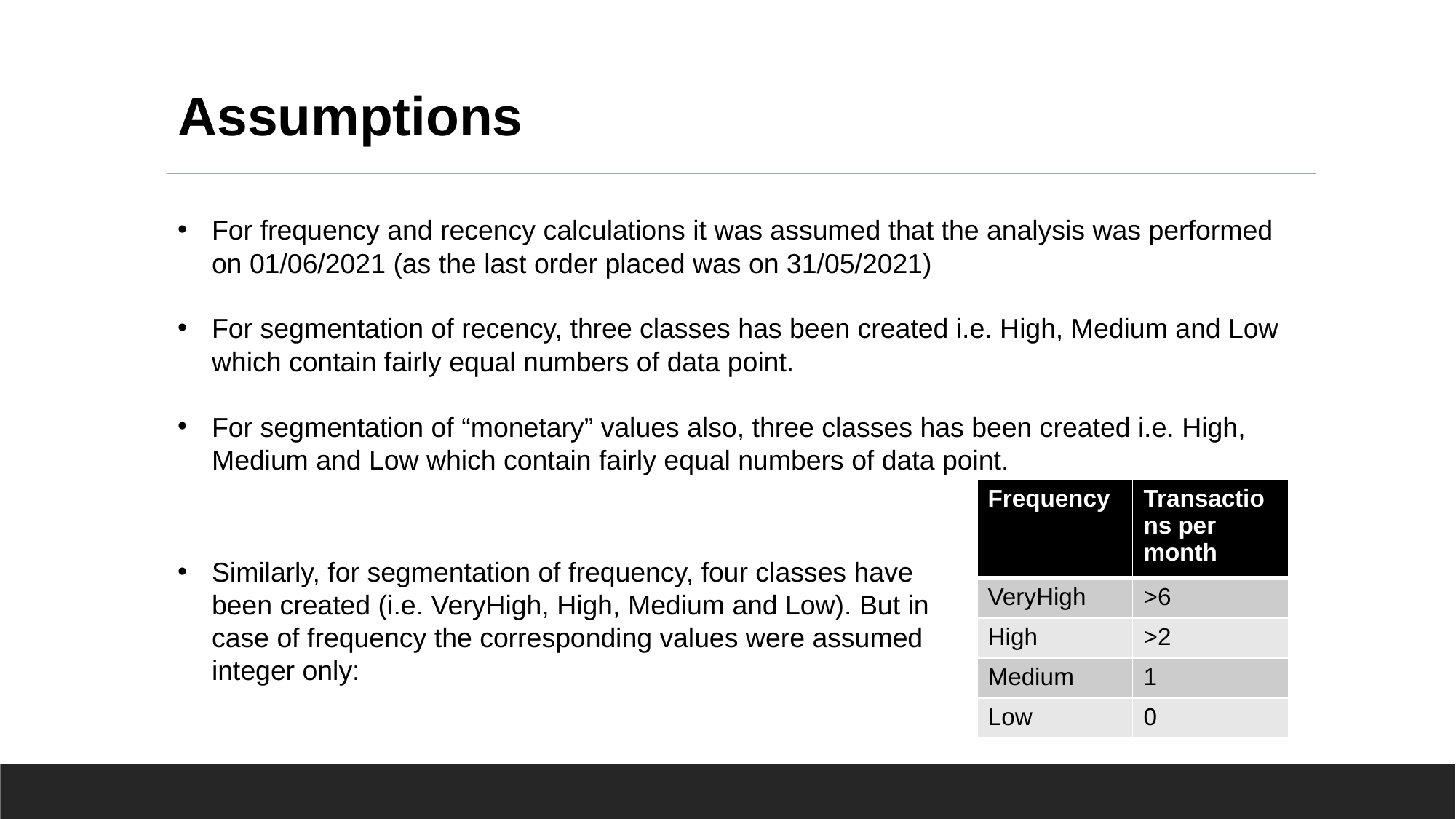

Assumptions
For frequency and recency calculations it was assumed that the analysis was performed on 01/06/2021 (as the last order placed was on 31/05/2021)

For segmentation of recency, three classes has been created i.e. High, Medium and Low which contain fairly equal numbers of data point.

For segmentation of “monetary” values also, three classes has been created i.e. High, Medium and Low which contain fairly equal numbers of data point.

| Frequency | Transactions per month |
| --- | --- |
| VeryHigh | >6 |
| High | >2 |
| Medium | 1 |
| Low | 0 |
Similarly, for segmentation of frequency, four classes have been created (i.e. VeryHigh, High, Medium and Low). But in case of frequency the corresponding values were assumed integer only: